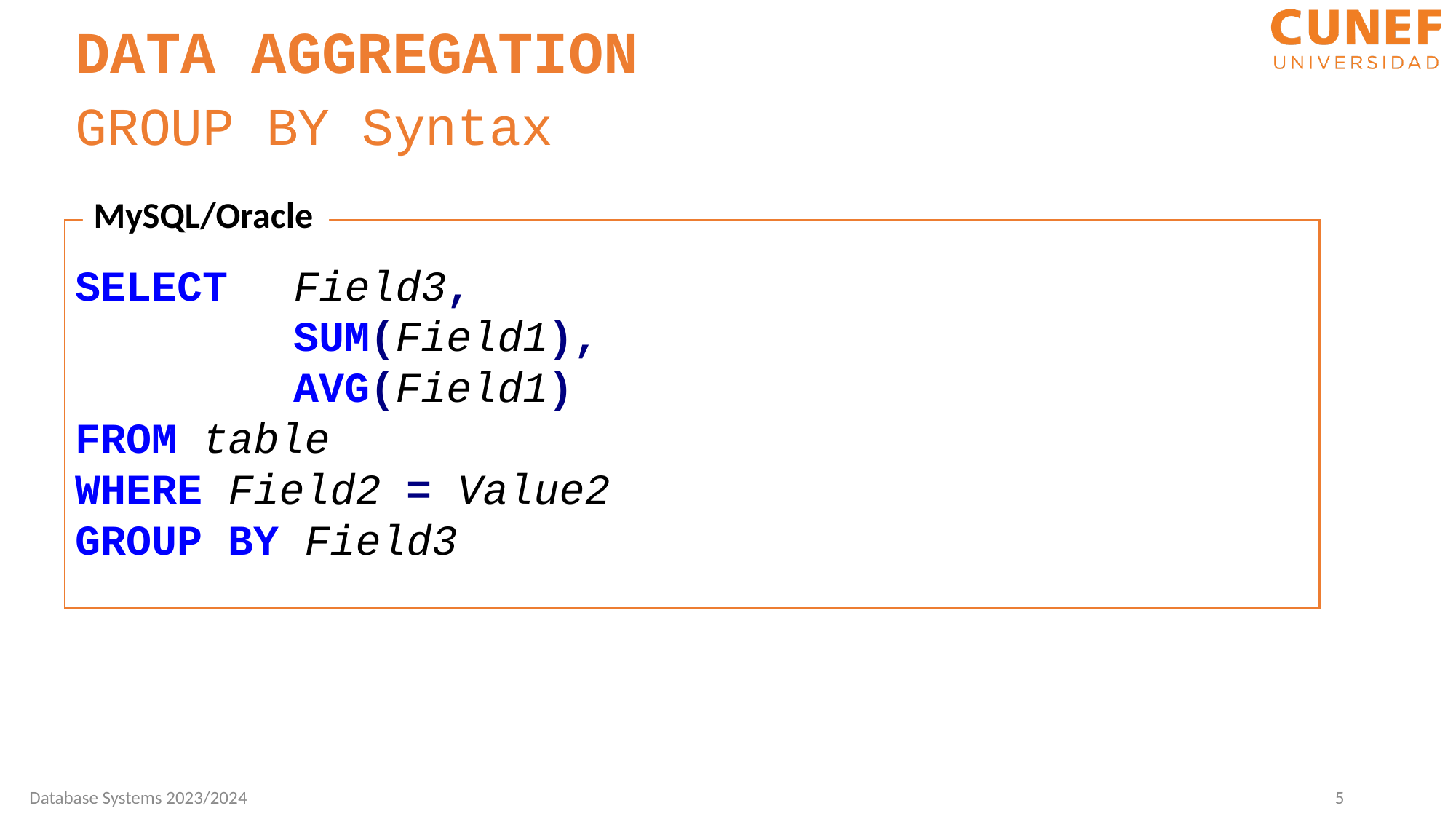

DATA AGGREGATION
GROUP BY Syntax
MySQL/Oracle
SELECT 	Field3,
		SUM(Field1),
		AVG(Field1)
FROM table
WHERE Field2 = Value2
GROUP BY Field3
Database Systems 2023/2024
5